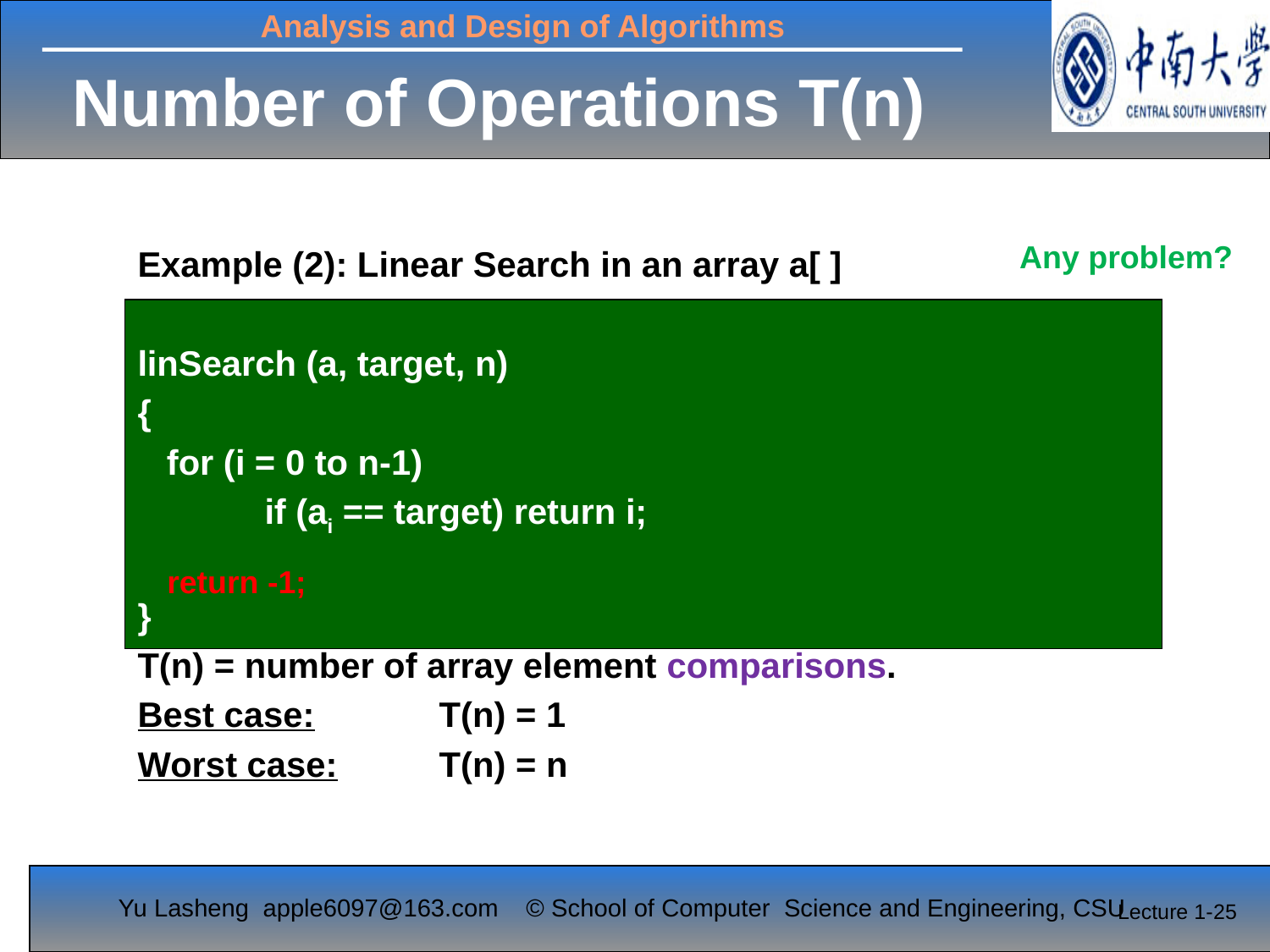

Number of Operations T(n)
 Any problem?
Example (2): Linear Search in an array a[ ]

linSearch (a, target, n)
{
   for (i = 0 to n-1)
if (ai == target) return i;

}
T(n) = number of array element comparisons.
Best case: 	T(n) = 1
Worst case:	T(n) = n

 return -1;
Lecture 1-25